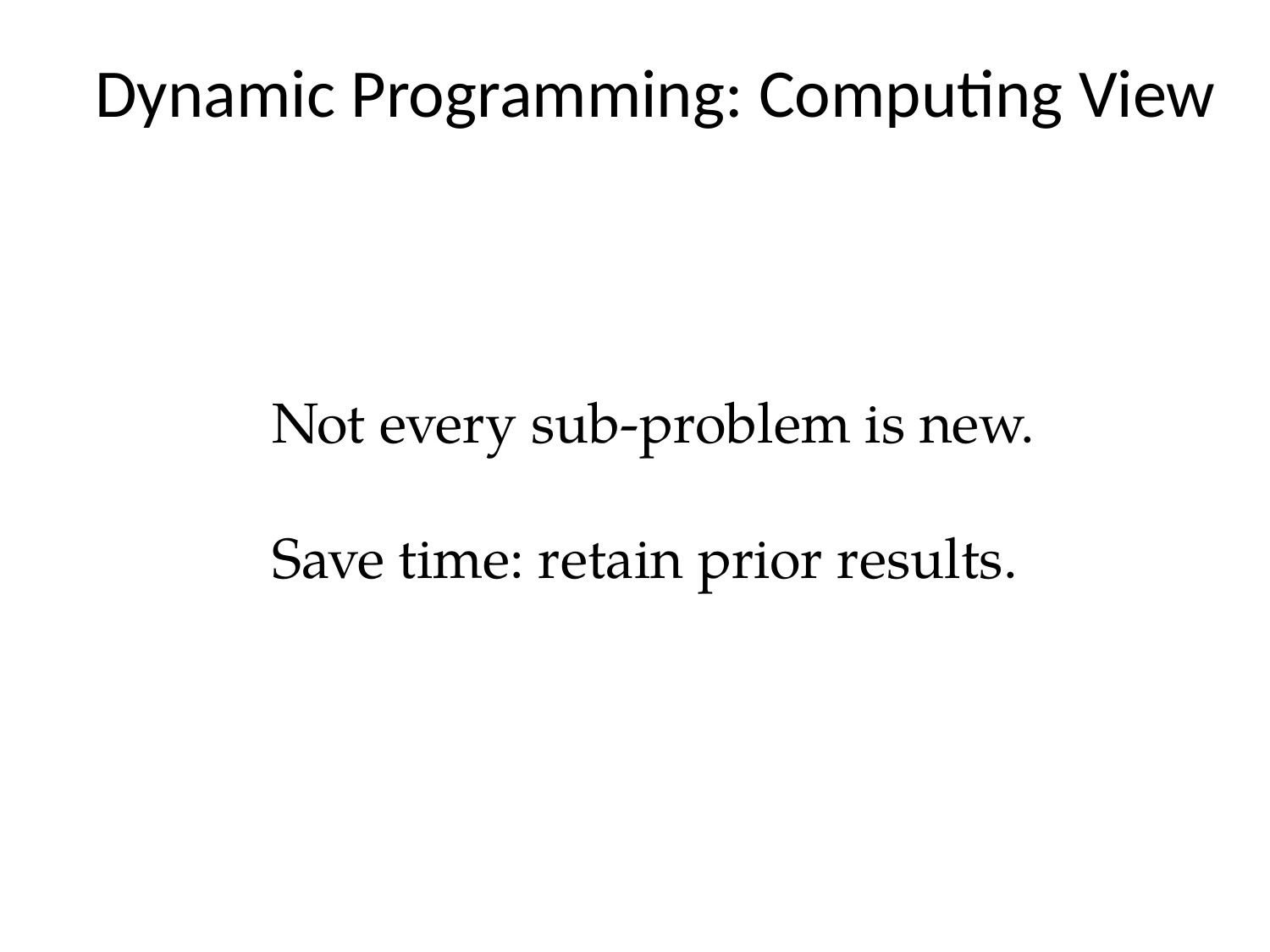

# Dynamic Programming: Computing View
Not every sub-problem is new.

Save time: retain prior results.